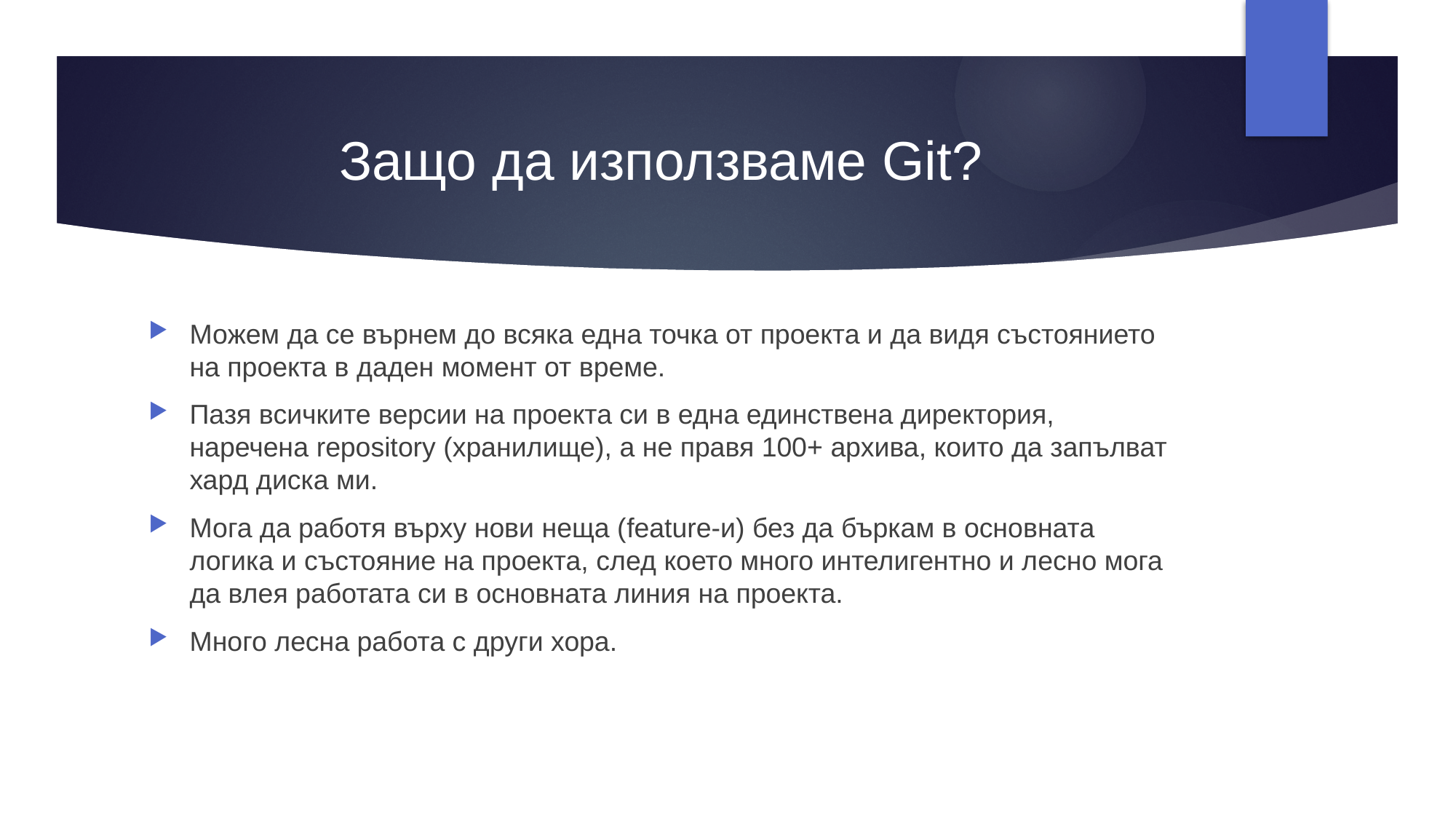

# Защо да използваме Git?
Можем да се върнем до всяка една точка от проекта и да видя състоянието на проекта в даден момент от време.
Пазя всичките версии на проекта си в една единствена директория, наречена repository (хранилище), а не правя 100+ архива, които да запълват хард диска ми.
Мога да работя върху нови неща (feature-и) без да бъркам в основната логика и състояние на проекта, след което много интелигентно и лесно мога да влея работата си в основната линия на проекта.
Много лесна работа с други хора.